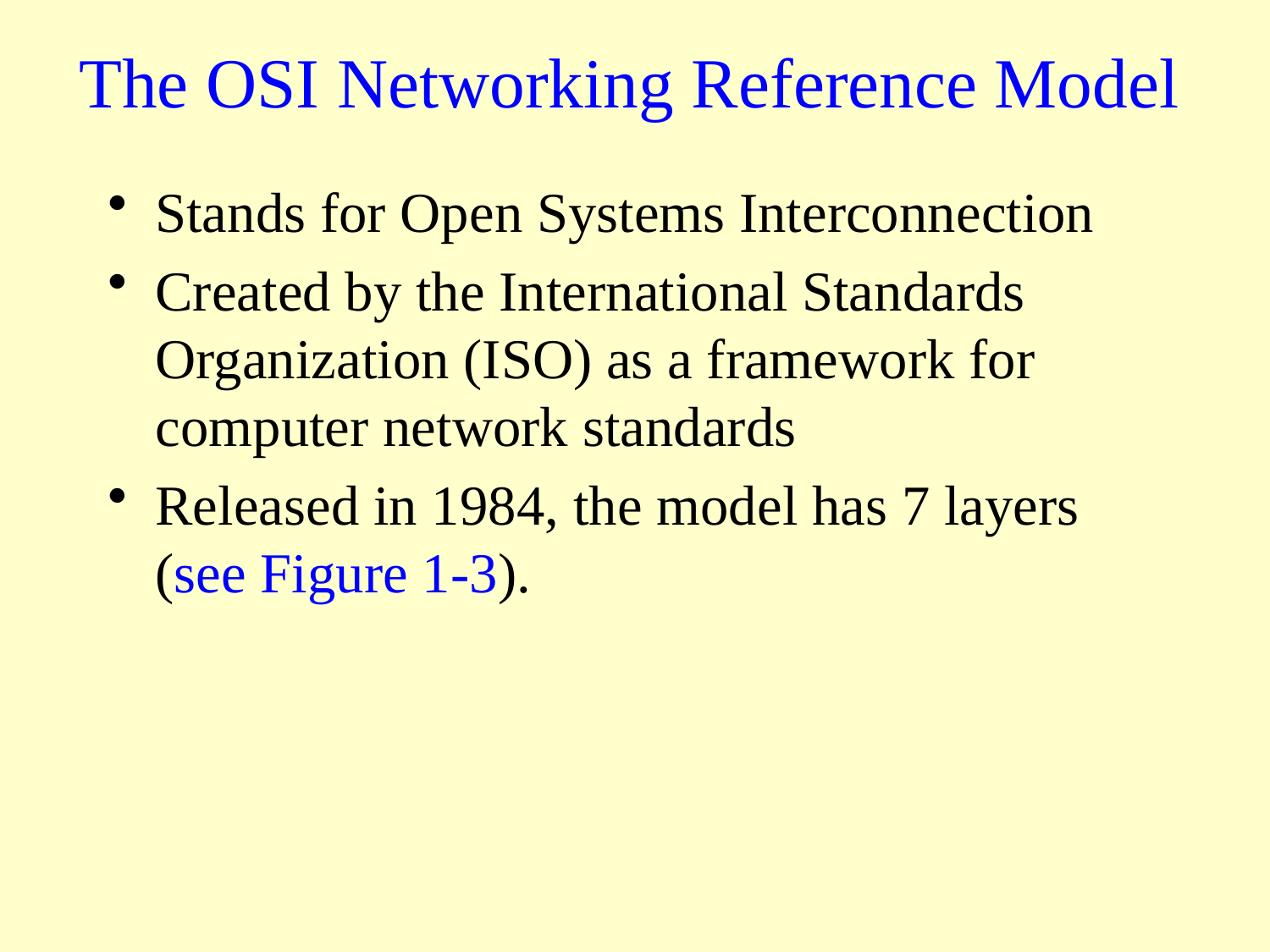

# The OSI Networking Reference Model
Stands for Open Systems Interconnection
Created by the International Standards Organization (ISO) as a framework for computer network standards
Released in 1984, the model has 7 layers (see Figure 1-3).
11